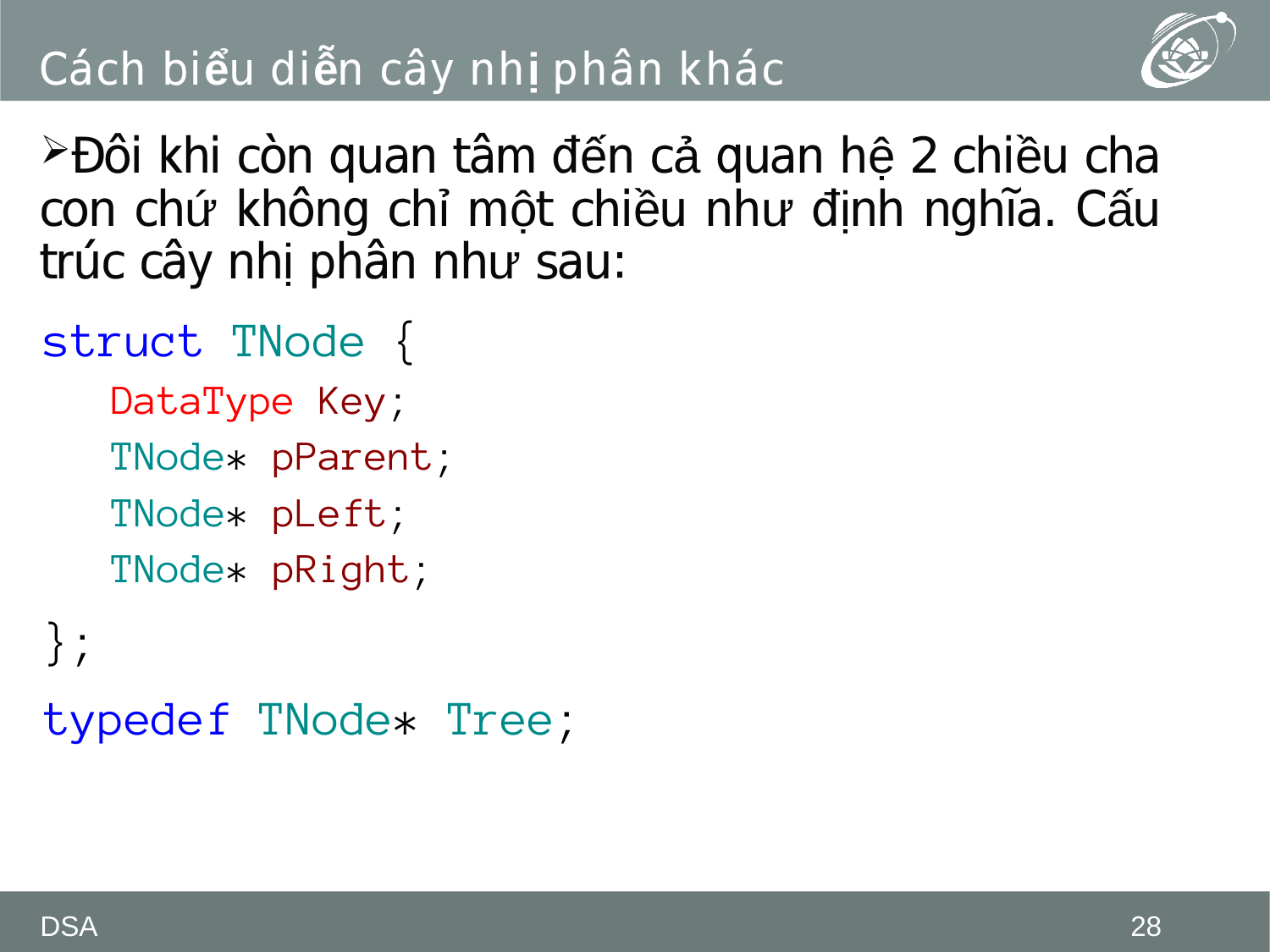

# Cách biểu diễn cây nhị phân khác
Đôi khi còn quan tâm đến cả quan hệ 2 chiều cha con chứ không chỉ một chiều như định nghĩa. Cấu trúc cây nhị phân như sau:
struct TNode {
DataType Key;
TNode* pParent;
TNode* pLeft;
TNode* pRight;
};
typedef TNode* Tree;
DSA
28